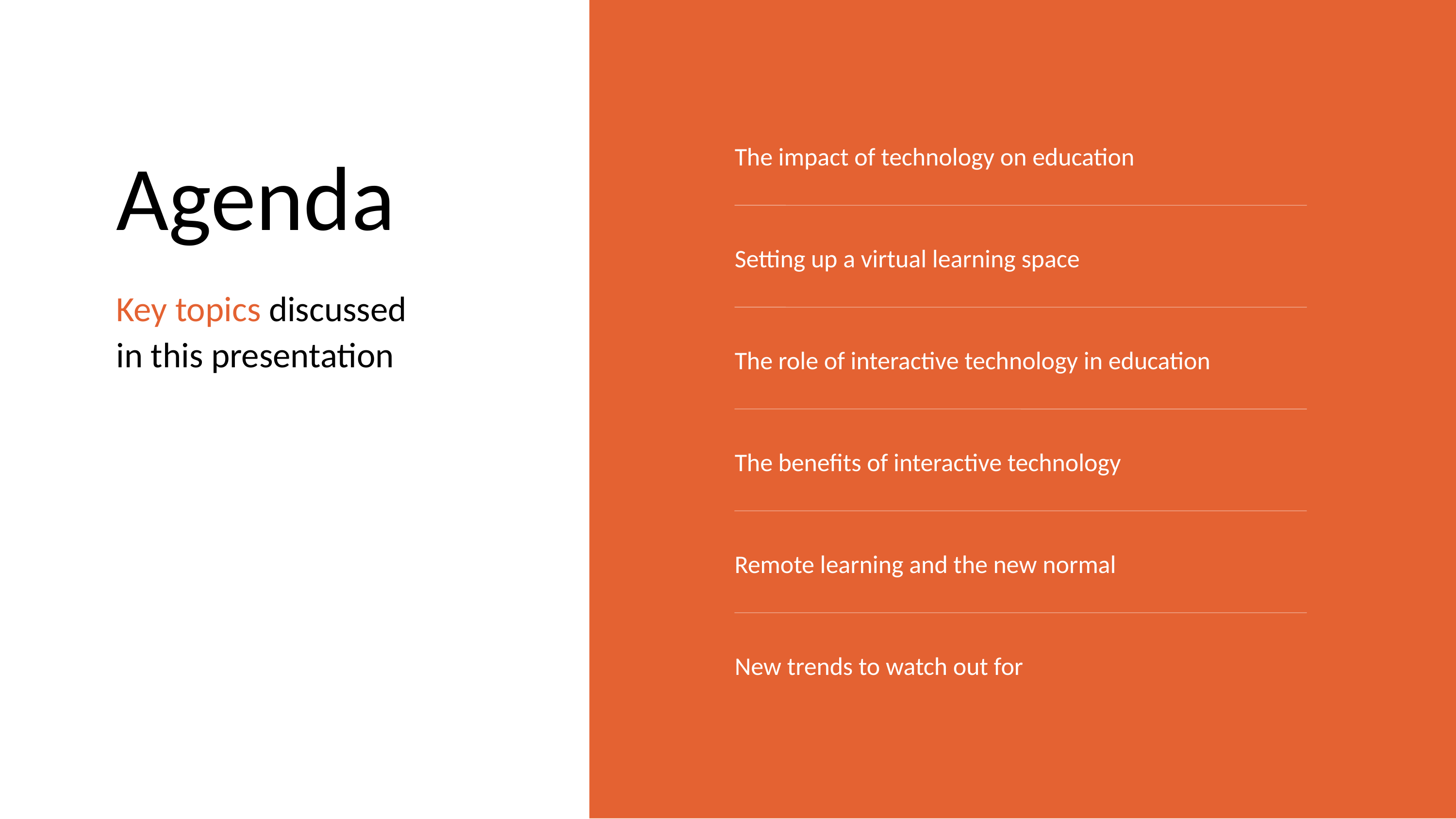

The impact of technology on education
Agenda
Key topics discussed
in this presentation

Setting up a virtual learning space

The role of interactive technology in education

The benefits of interactive technology

Remote learning and the new normal

New trends to watch out for